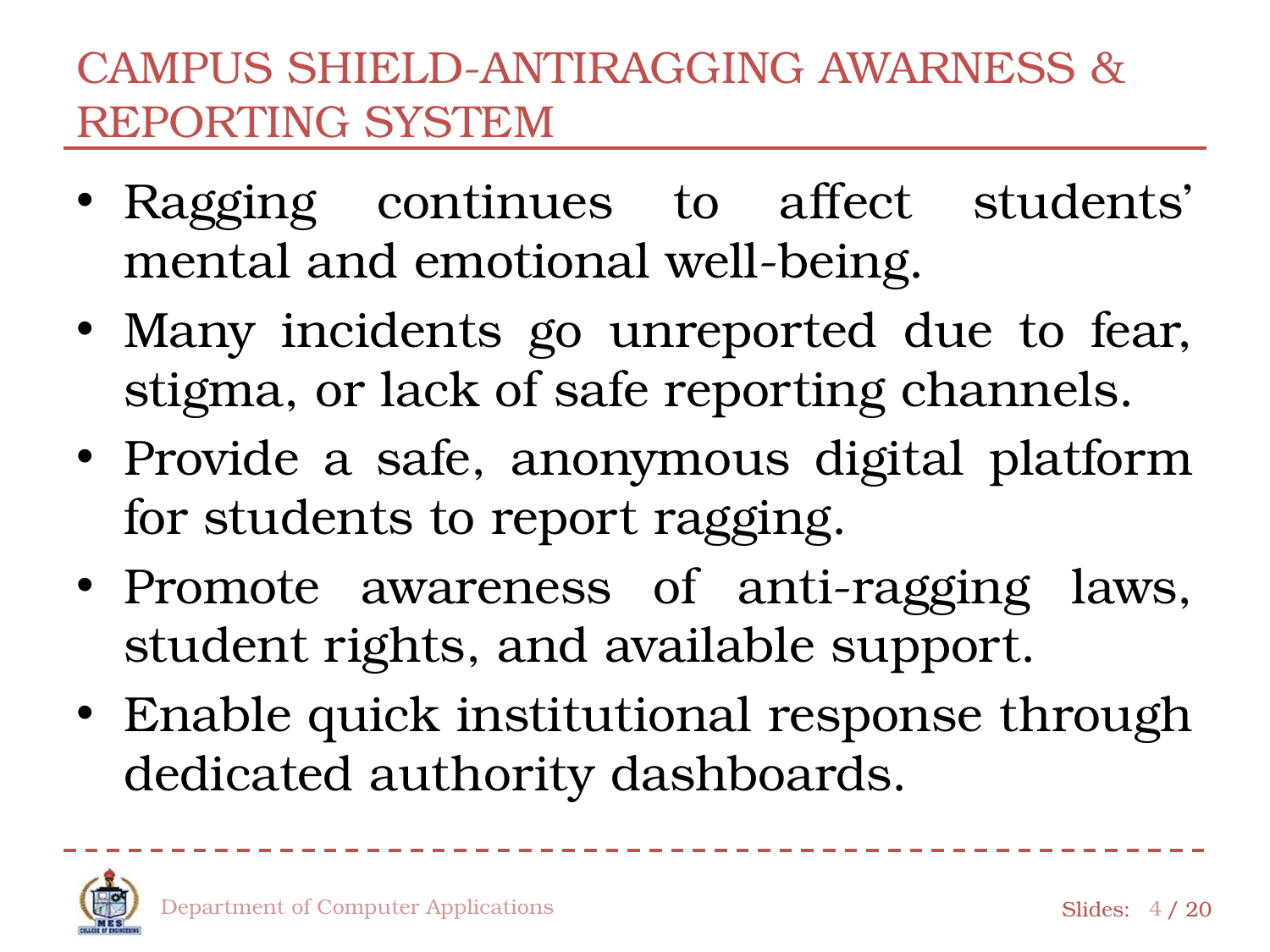

# CAMPUS SHIELD-ANTIRAGGING AWARNESS & REPORTING SYSTEM
Ragging continues to affect students’ mental and emotional well-being.
Many incidents go unreported due to fear, stigma, or lack of safe reporting channels.
Provide a safe, anonymous digital platform for students to report ragging.
Promote awareness of anti-ragging laws, student rights, and available support.
Enable quick institutional response through dedicated authority dashboards.

Department of Computer Applications
4